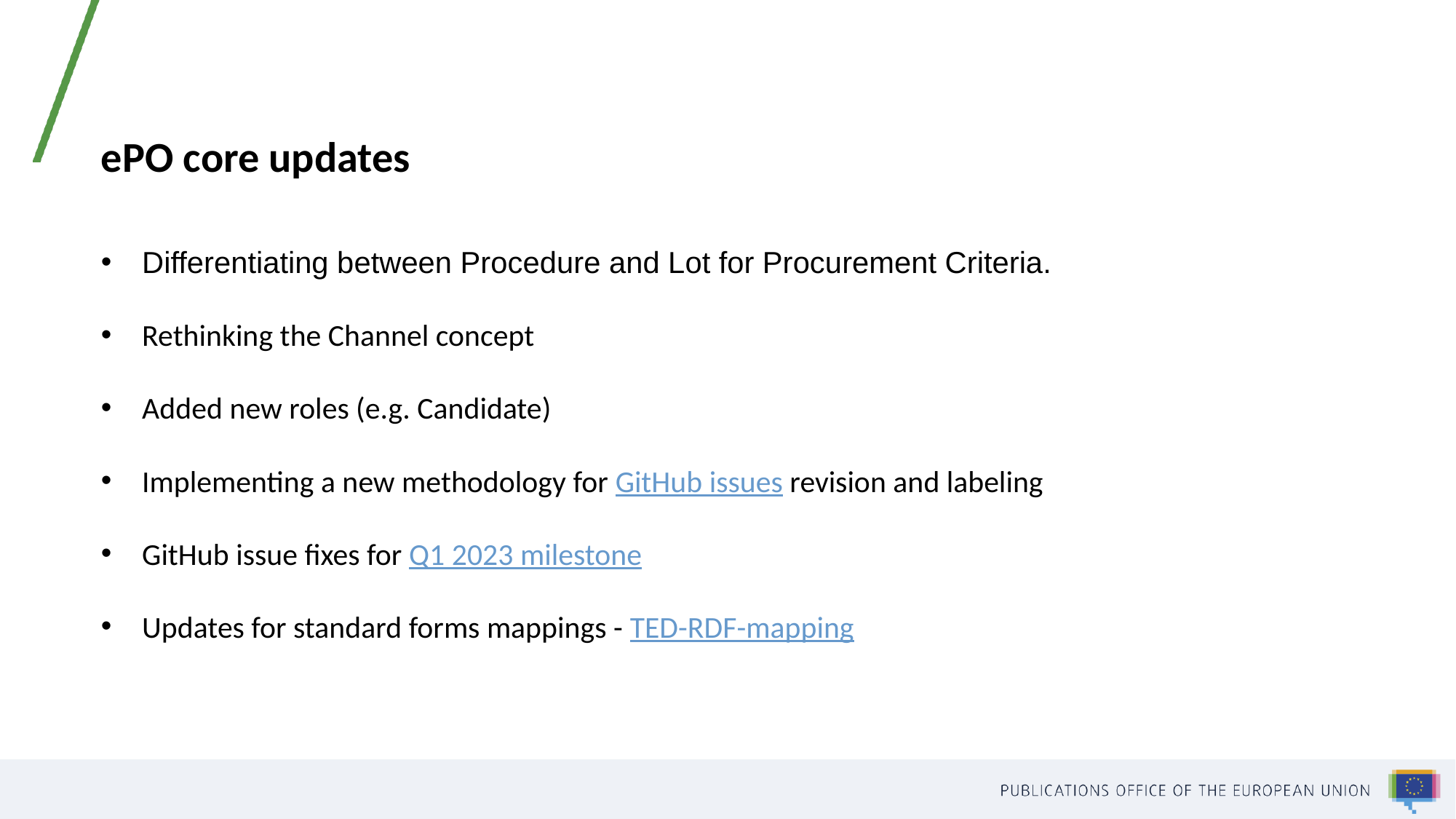

ePO core updates
Differentiating between Procedure and Lot for Procurement Criteria.

Rethinking the Channel concept

Added new roles (e.g. Candidate)

Implementing a new methodology for GitHub issues revision and labeling

GitHub issue fixes for Q1 2023 milestone

Updates for standard forms mappings - TED-RDF-mapping